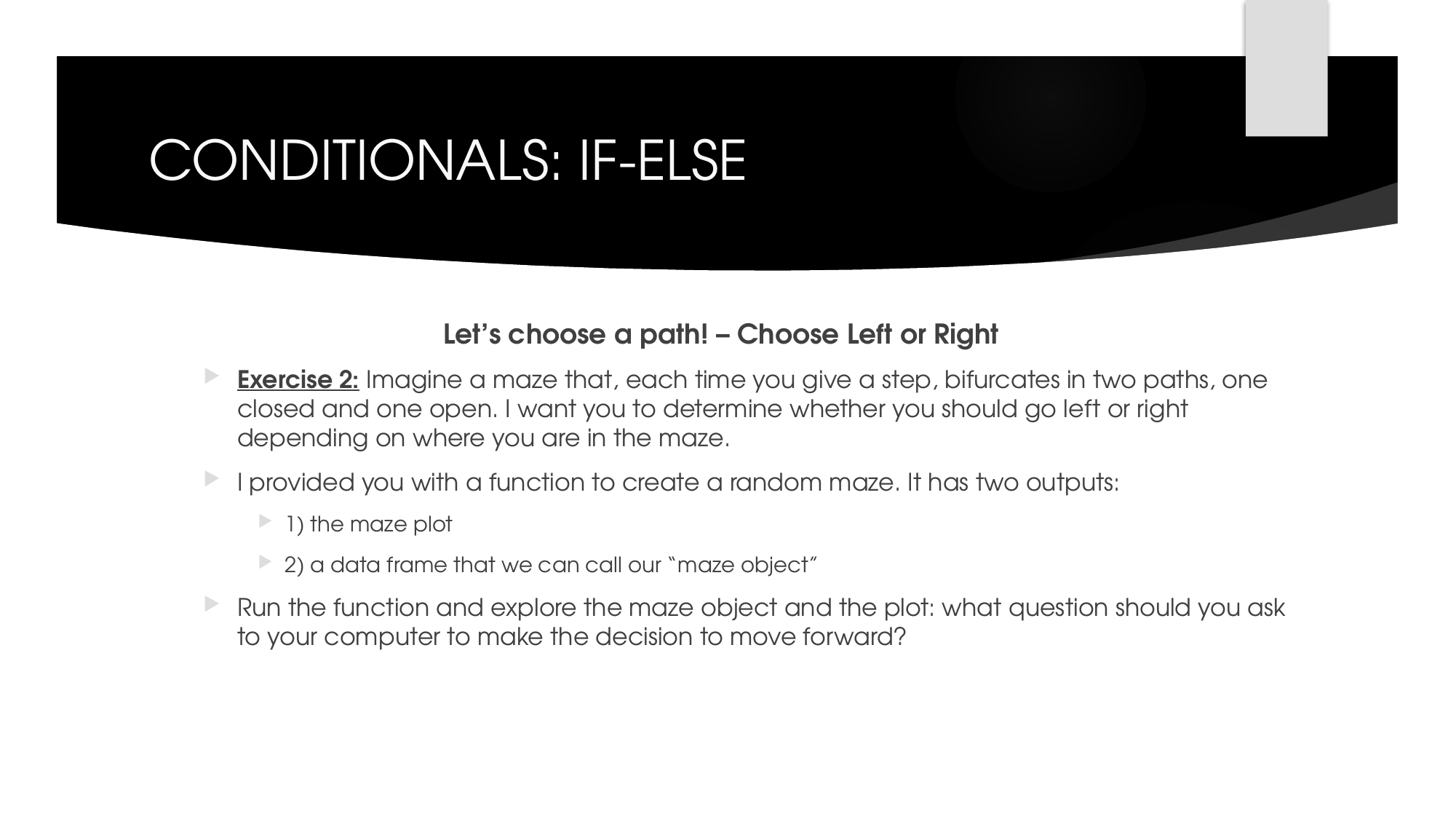

# CONDITIONALS: IF-ELSE
Let’s choose a path! – Choose Left or Right
Exercise 2: Imagine a maze that, each time you give a step, bifurcates in two paths, one closed and one open. I want you to determine whether you should go left or right depending on where you are in the maze.
I provided you with a function to create a random maze. It has two outputs:
1) the maze plot
2) a data frame that we can call our “maze object”
Run the function and explore the maze object and the plot: what question should you ask to your computer to make the decision to move forward?